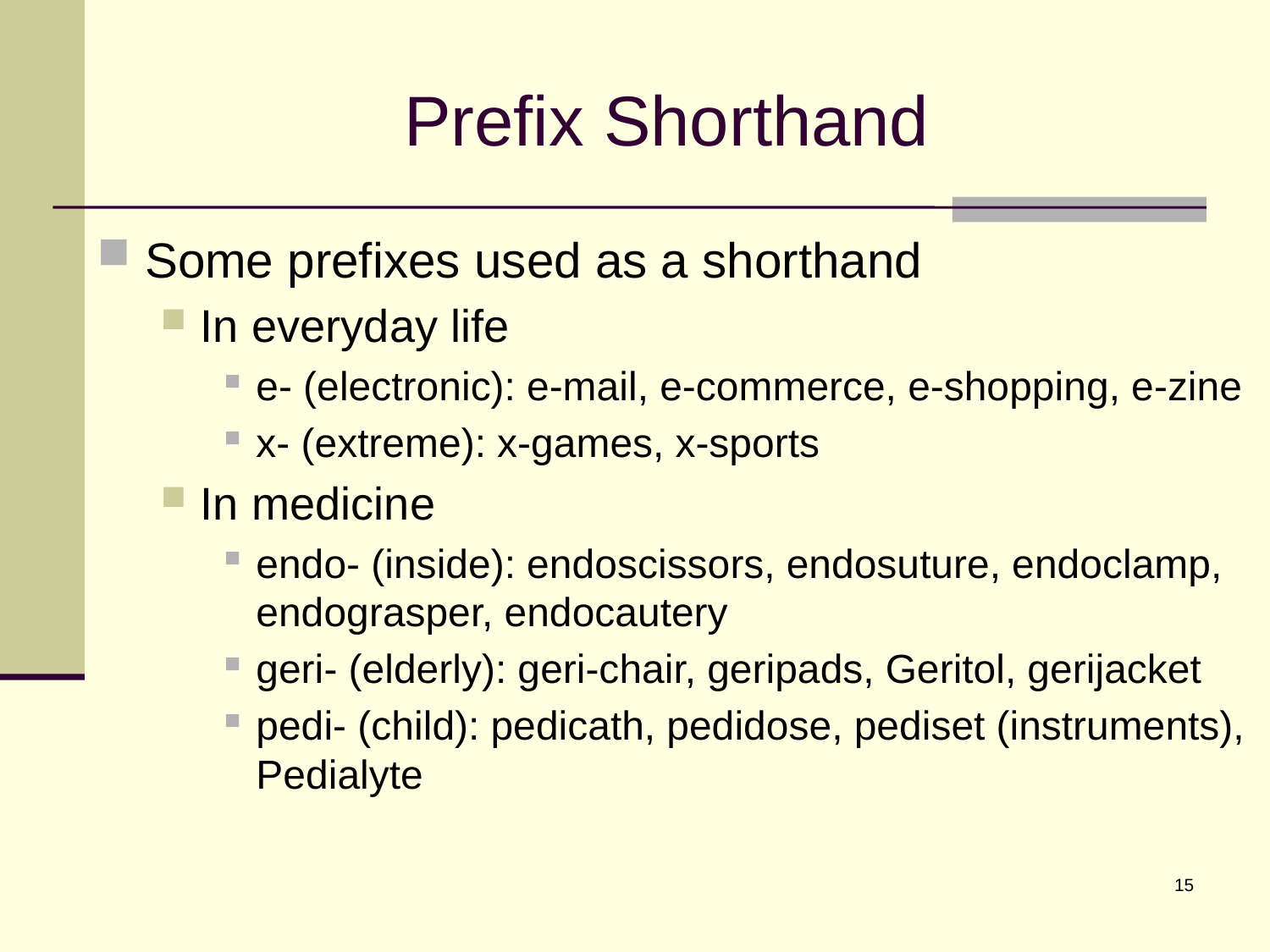

# Prefix Shorthand
Some prefixes used as a shorthand
In everyday life
e- (electronic): e-mail, e-commerce, e-shopping, e-zine
x- (extreme): x-games, x-sports
In medicine
endo- (inside): endoscissors, endosuture, endoclamp, endograsper, endocautery
geri- (elderly): geri-chair, geripads, Geritol, gerijacket
pedi- (child): pedicath, pedidose, pediset (instruments), Pedialyte

15